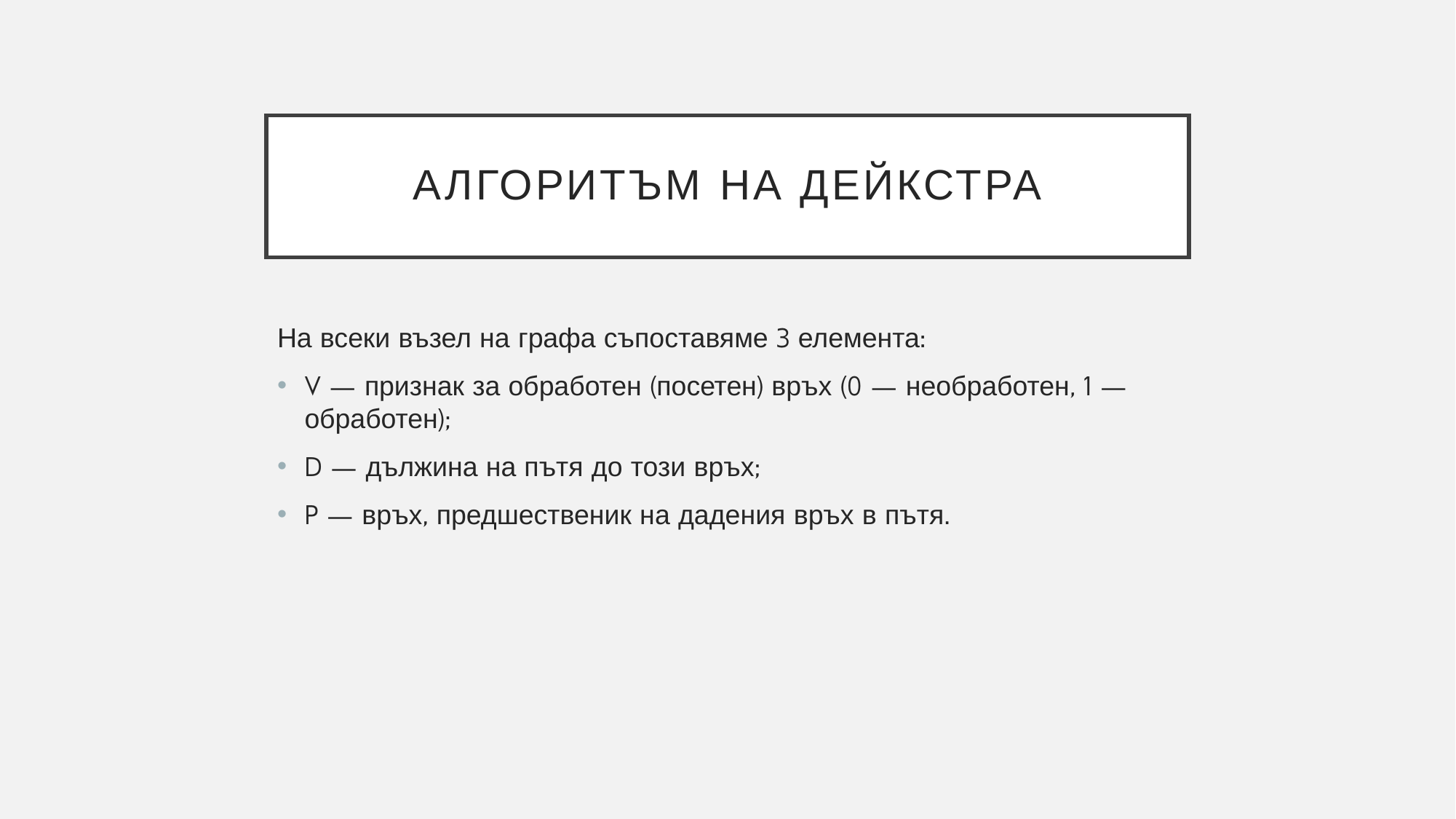

# алгоритъм на Дейкстра
На всеки възел на графа съпоставяме 3 елемента:
V — признак за обработен (посетен) връх (0 — необработен, 1 — обработен);
D — дължина на пътя до този връх;
P — връх, предшественик на дадения връх в пътя.